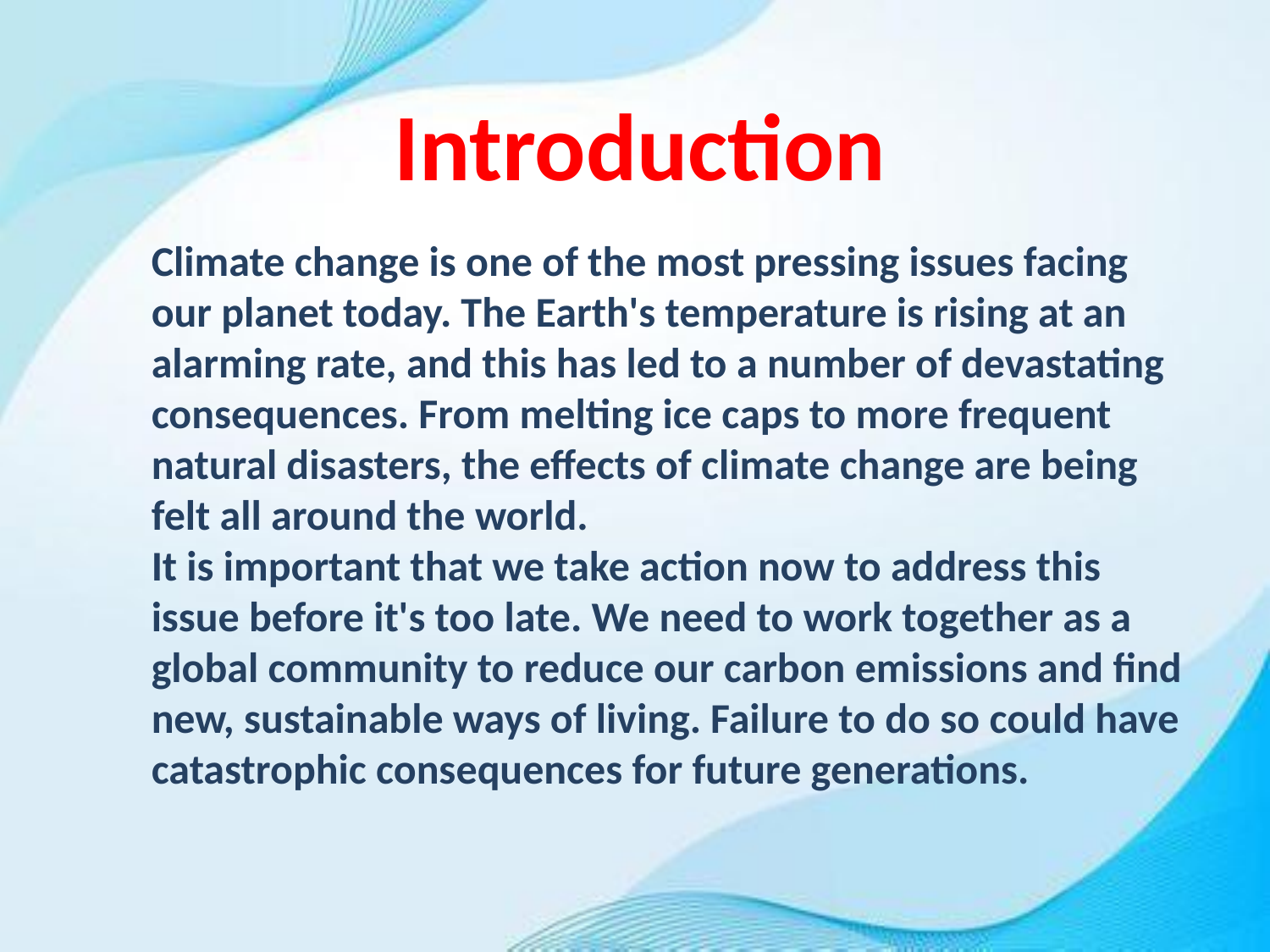

Introduction
Climate change is one of the most pressing issues facing our planet today. The Earth's temperature is rising at an alarming rate, and this has led to a number of devastating consequences. From melting ice caps to more frequent natural disasters, the effects of climate change are being felt all around the world.
It is important that we take action now to address this issue before it's too late. We need to work together as a global community to reduce our carbon emissions and find new, sustainable ways of living. Failure to do so could have catastrophic consequences for future generations.